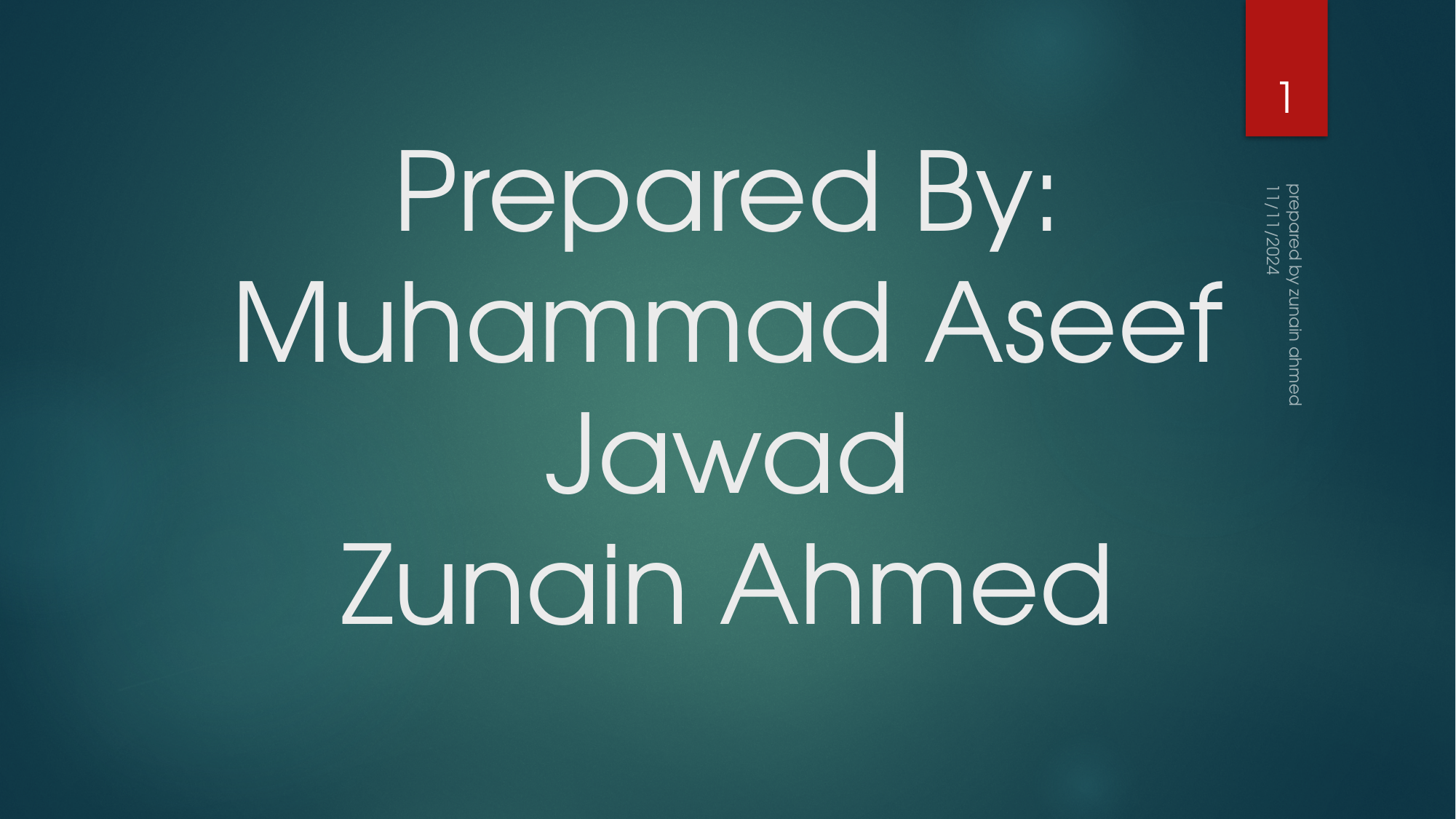

1
11/11/2024
# Prepared By: Muhammad Aseef Jawad Zunain Ahmed
prepared by zunain ahmed